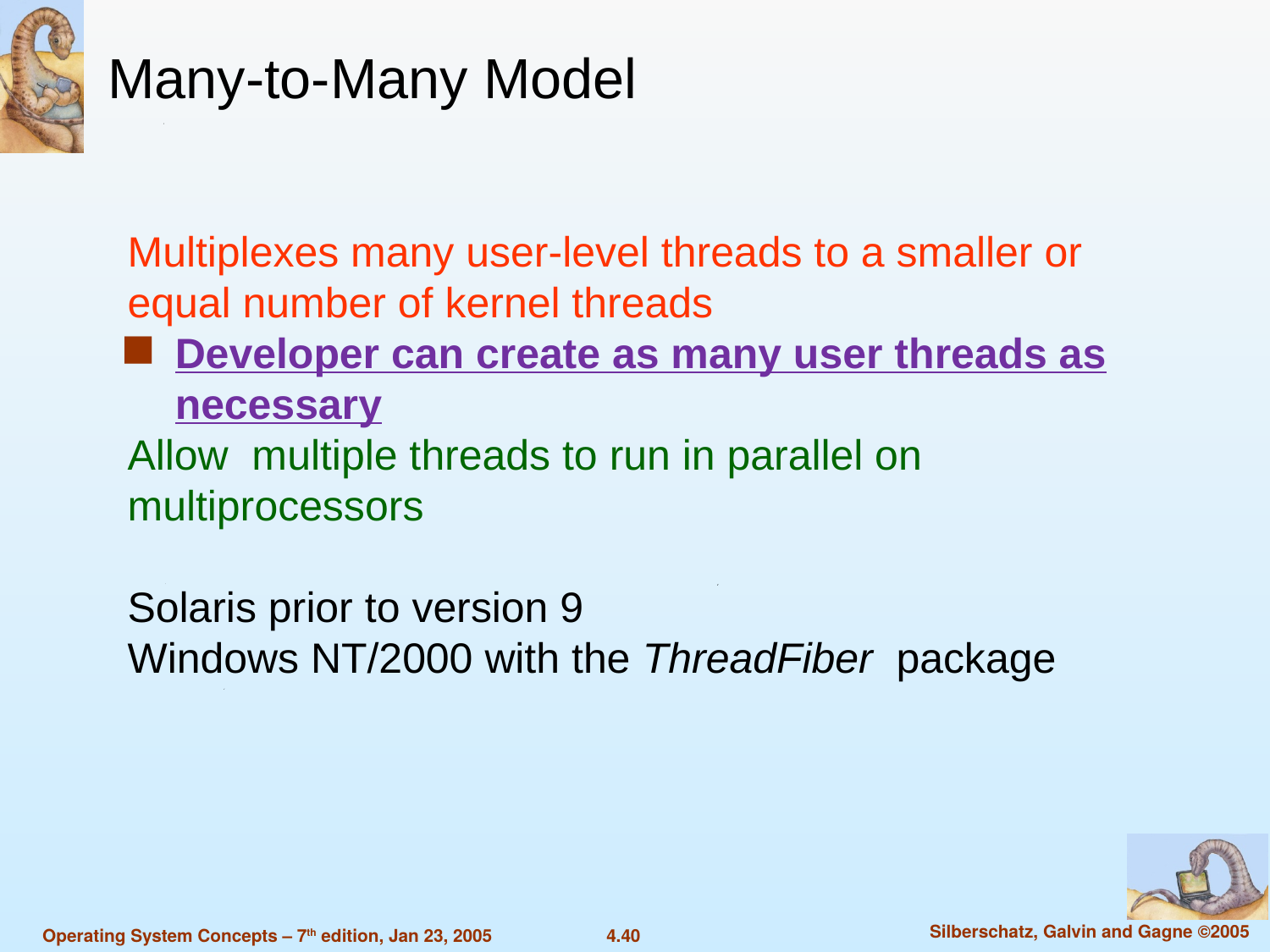

Many-to-Many Model
Multiplexes many user-level threads to a smaller or equal number of kernel threads
Developer can create as many user threads as necessary
Allow  multiple threads to run in parallel on multiprocessors

Solaris prior to version 9
Windows NT/2000 with the ThreadFiber  package